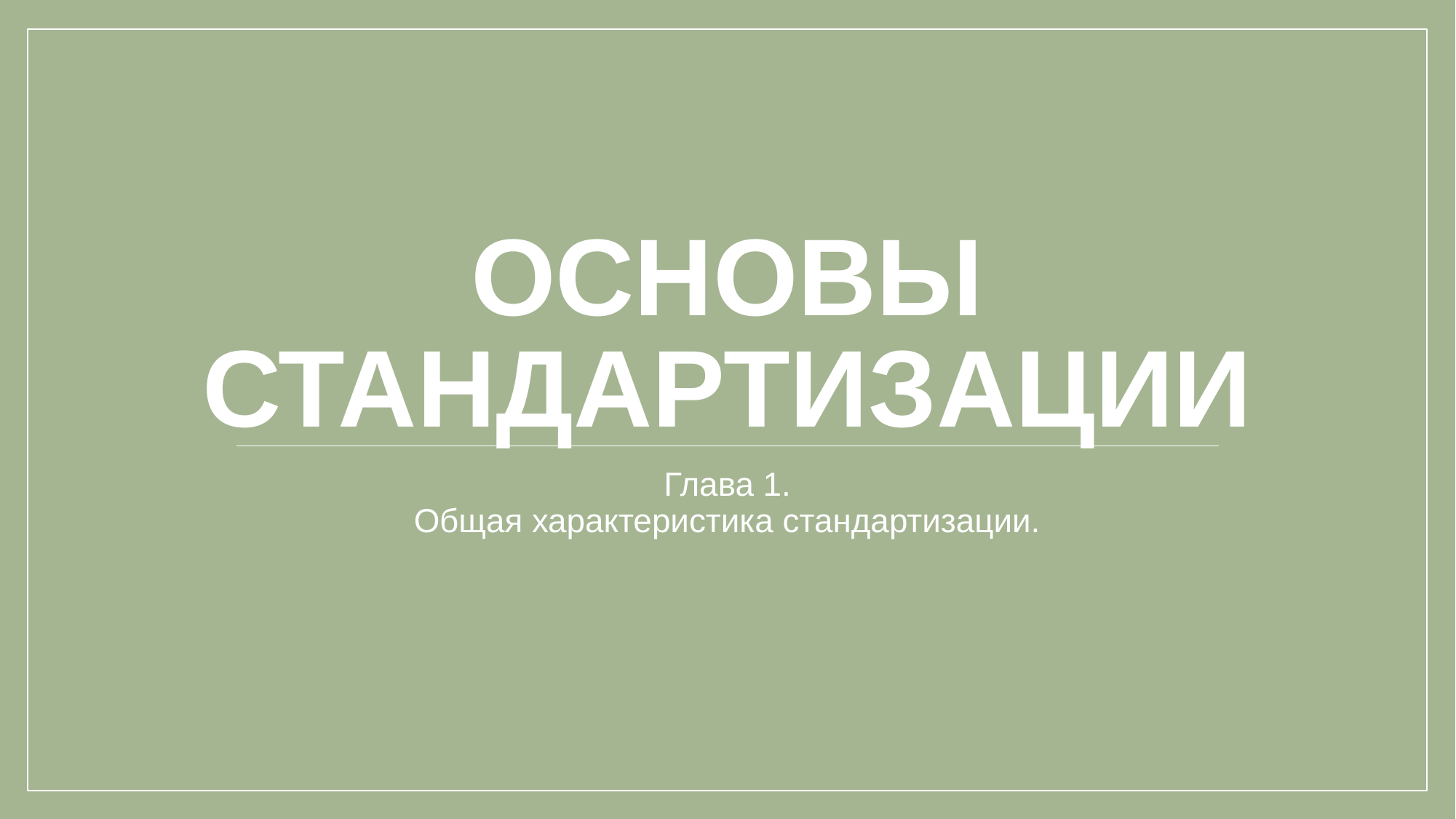

# Основы стандартизации
Глава 1.
Общая характеристика стандартизации.